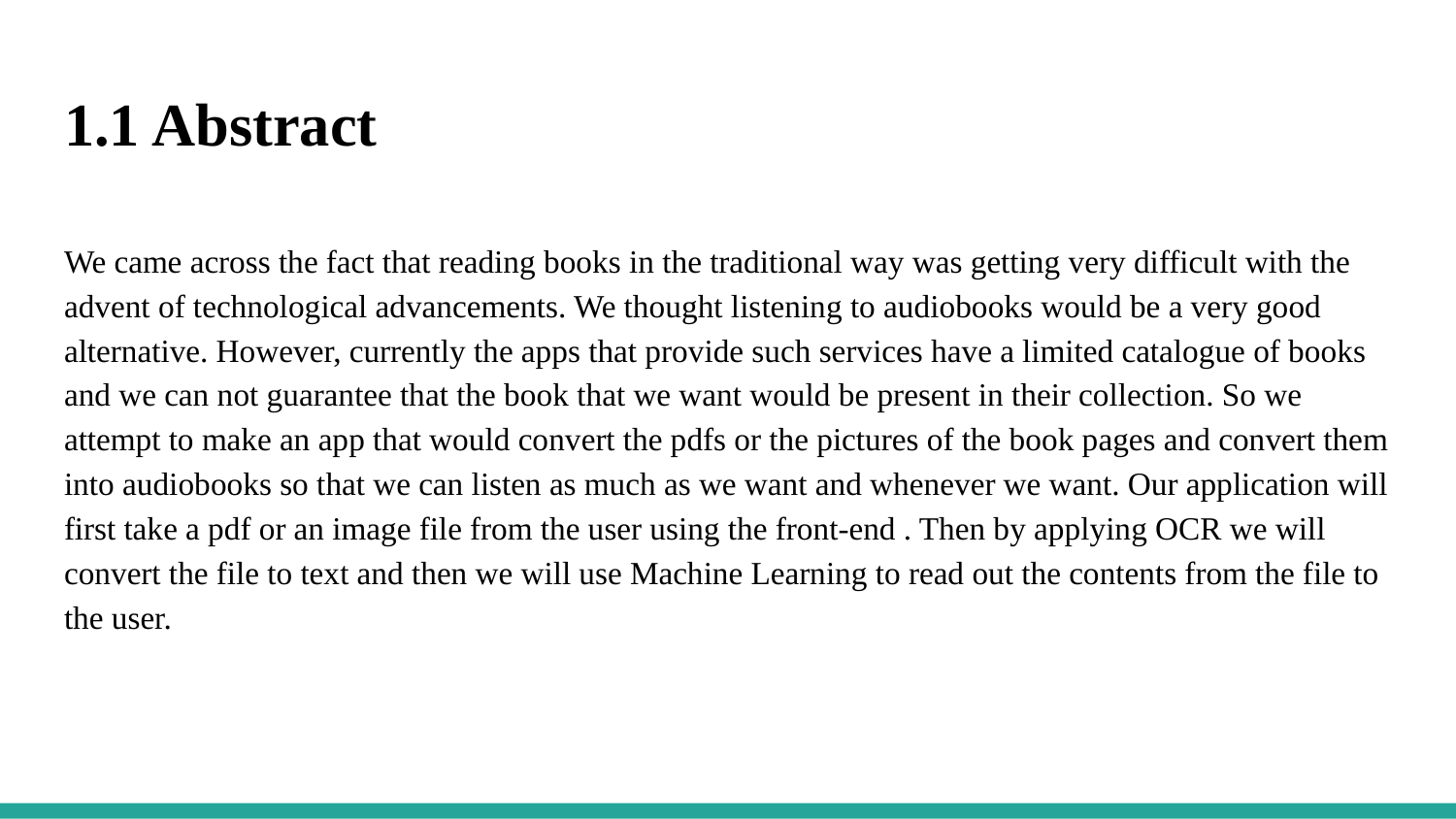

1.1 Abstract

We came across the fact that reading books in the traditional way was getting very difficult with the advent of technological advancements. We thought listening to audiobooks would be a very good alternative. However, currently the apps that provide such services have a limited catalogue of books and we can not guarantee that the book that we want would be present in their collection. So we attempt to make an app that would convert the pdfs or the pictures of the book pages and convert them into audiobooks so that we can listen as much as we want and whenever we want. Our application will first take a pdf or an image file from the user using the front-end . Then by applying OCR we will convert the file to text and then we will use Machine Learning to read out the contents from the file to the user.